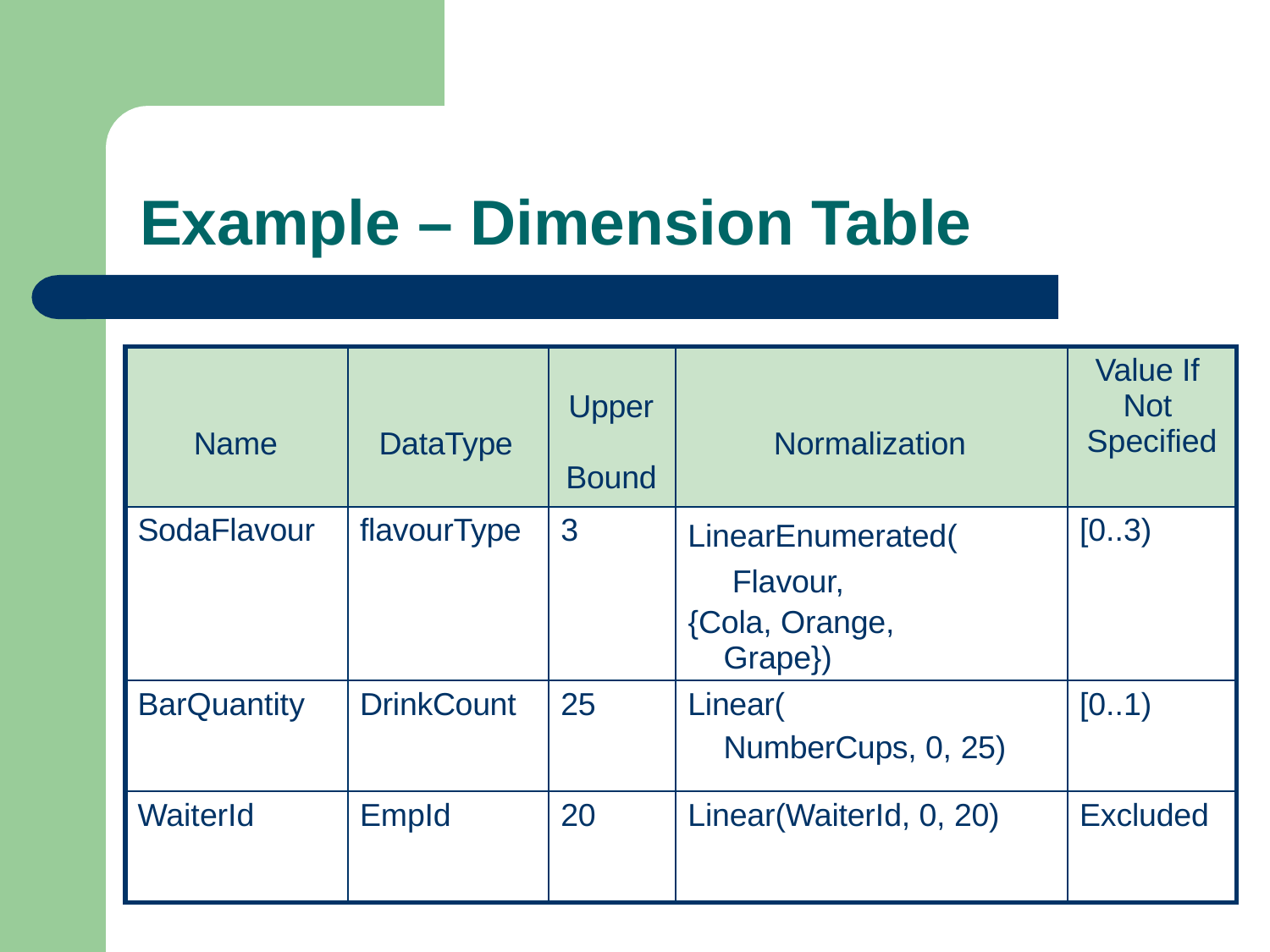

# Example – Dimension Table
| Name | DataType | Upper Bound | Normalization | Value If Not Specified |
| --- | --- | --- | --- | --- |
| SodaFlavour | flavourType | 3 | LinearEnumerated( Flavour, {Cola, Orange, Grape}) | [0..3) |
| BarQuantity | DrinkCount | 25 | Linear( NumberCups, 0, 25) | [0..1) |
| WaiterId | EmpId | 20 | Linear(WaiterId, 0, 20) | Excluded |